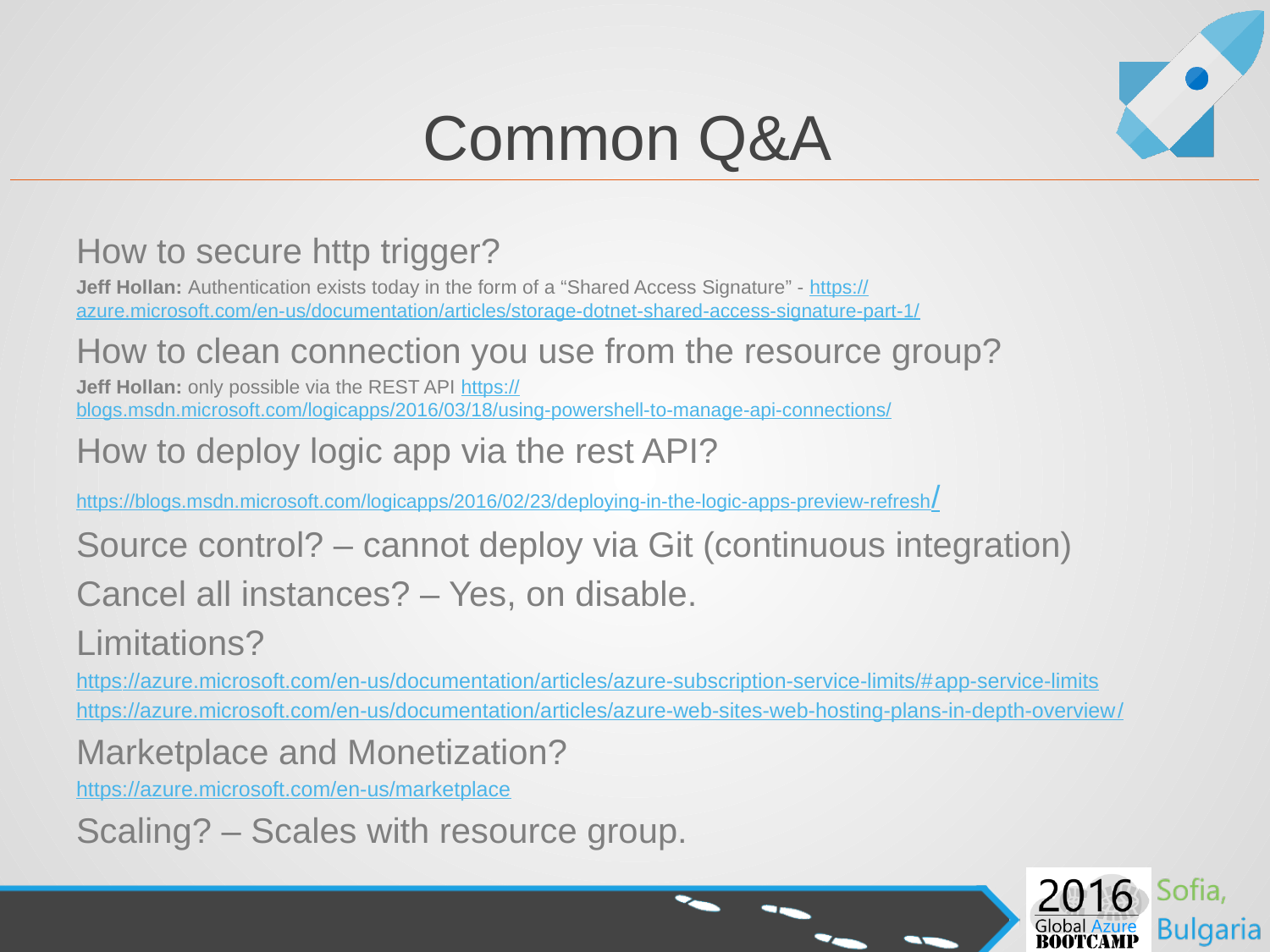

# Common Q&A
How to secure http trigger?
Jeff Hollan: Authentication exists today in the form of a “Shared Access Signature” - https://azure.microsoft.com/en-us/documentation/articles/storage-dotnet-shared-access-signature-part-1/
How to clean connection you use from the resource group?
Jeff Hollan: only possible via the REST API https://blogs.msdn.microsoft.com/logicapps/2016/03/18/using-powershell-to-manage-api-connections/
How to deploy logic app via the rest API?
https://blogs.msdn.microsoft.com/logicapps/2016/02/23/deploying-in-the-logic-apps-preview-refresh/
Source control? – cannot deploy via Git (continuous integration)
Cancel all instances? – Yes, on disable.
Limitations?
https://azure.microsoft.com/en-us/documentation/articles/azure-subscription-service-limits/#app-service-limits
https://azure.microsoft.com/en-us/documentation/articles/azure-web-sites-web-hosting-plans-in-depth-overview/
Marketplace and Monetization?
https://azure.microsoft.com/en-us/marketplace
Scaling? – Scales with resource group.